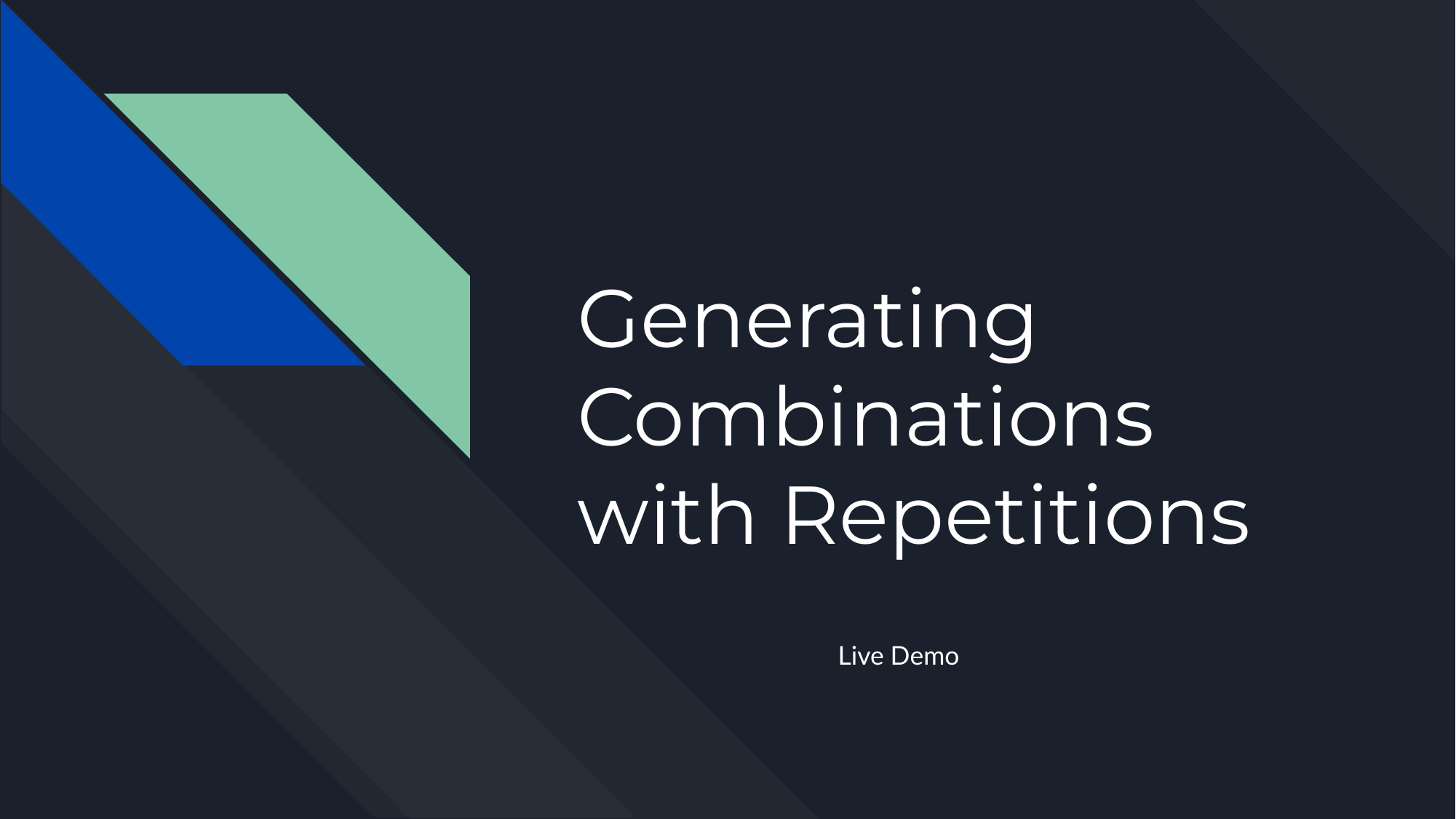

# Generating Combinations with Repetitions
Live Demo